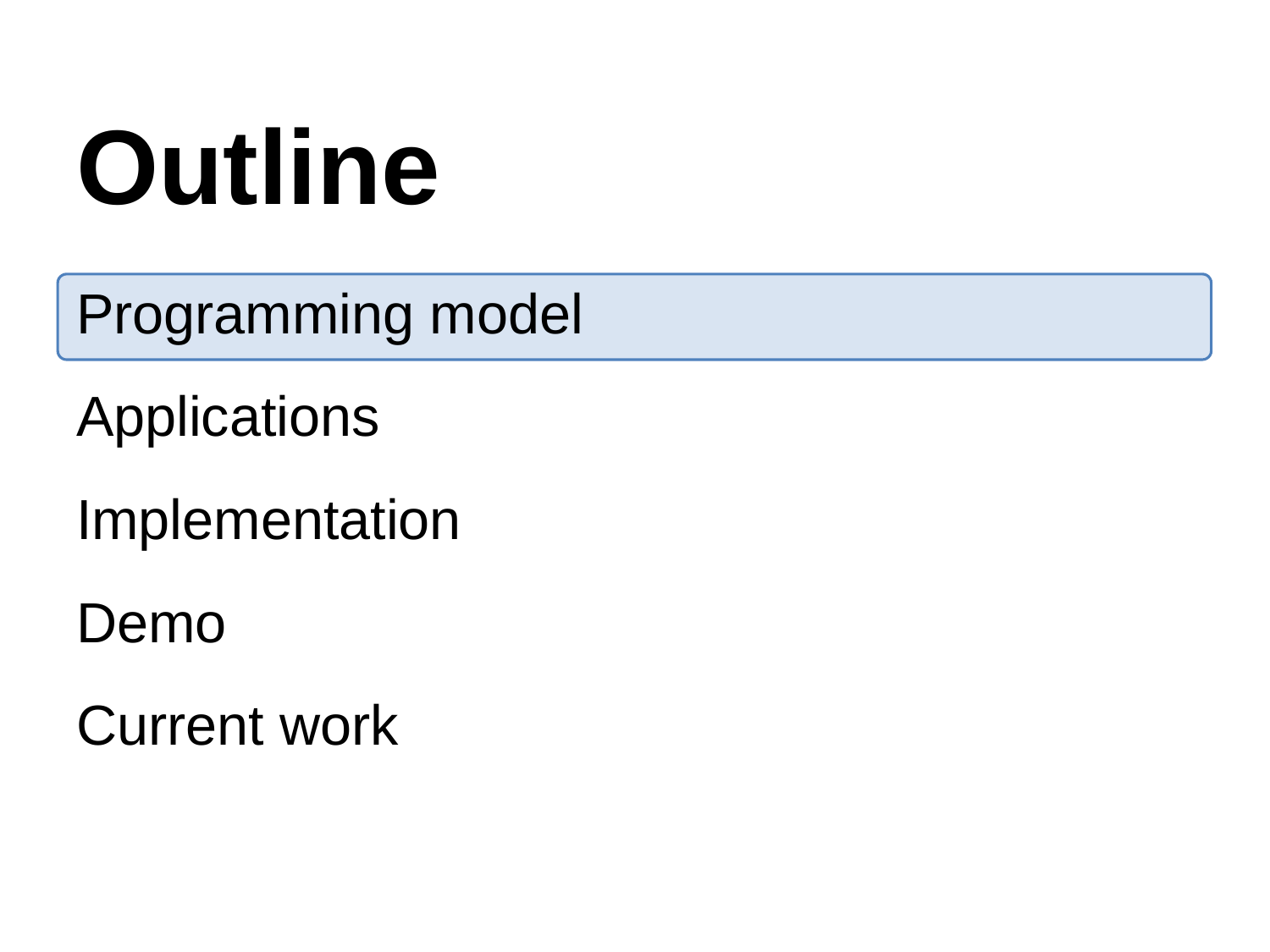

# Outline
Programming model
Applications
Implementation
Demo
Current work